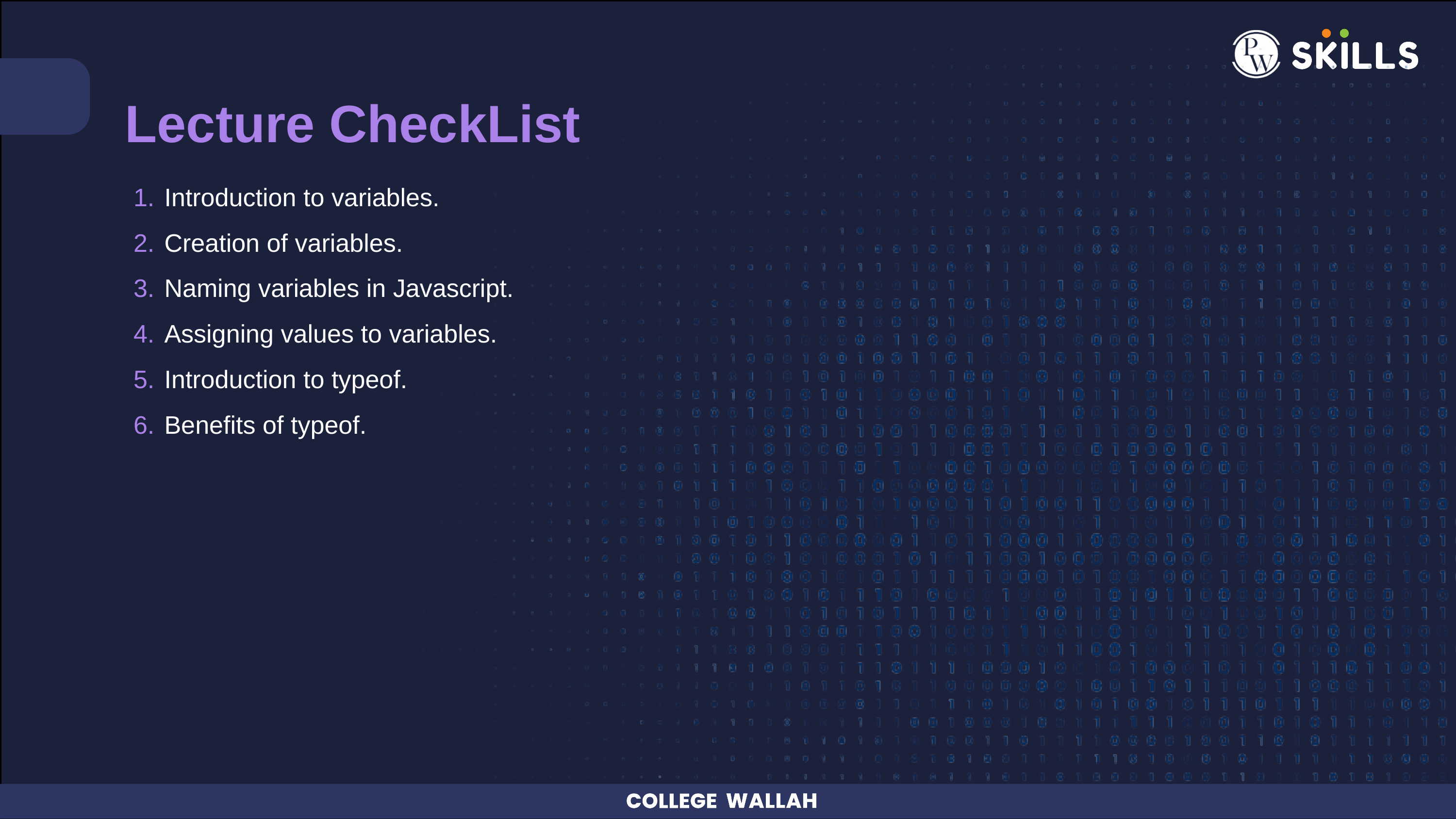

Lecture CheckList
Introduction to variables.
Creation of variables.
Naming variables in Javascript.
Assigning values to variables.
Introduction to typeof.
Benefits of typeof.